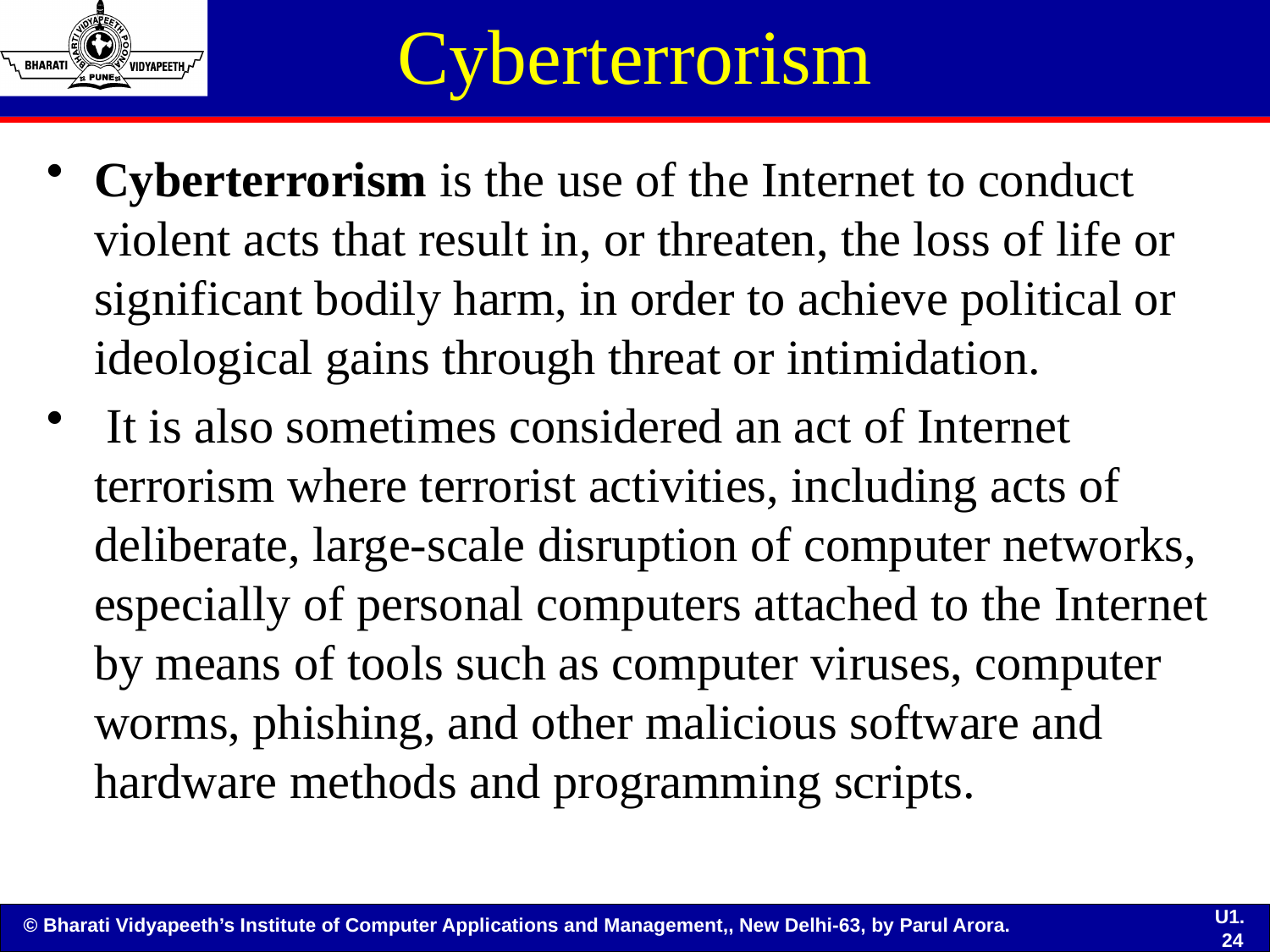

# Cyberterrorism
Cyberterrorism is the use of the Internet to conduct violent acts that result in, or threaten, the loss of life or significant bodily harm, in order to achieve political or ideological gains through threat or intimidation.
 It is also sometimes considered an act of Internet terrorism where terrorist activities, including acts of deliberate, large-scale disruption of computer networks, especially of personal computers attached to the Internet by means of tools such as computer viruses, computer worms, phishing, and other malicious software and hardware methods and programming scripts.